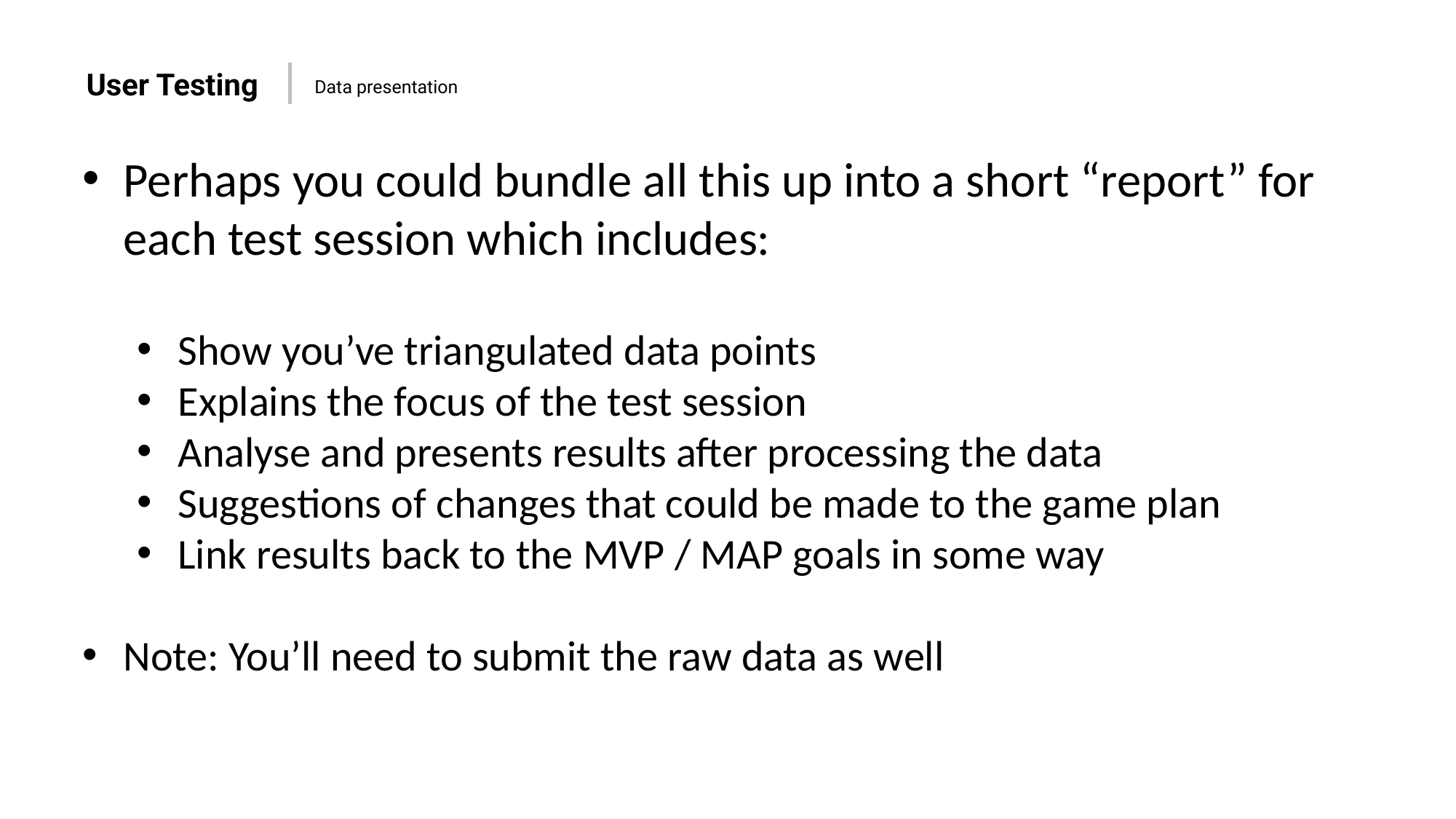

User Testing

Data presentation
Perhaps you could bundle all this up into a short “report” for each test session which includes:

Show you’ve triangulated data points
Explains the focus of the test session
Analyse and presents results after processing the data
Suggestions of changes that could be made to the game plan
Link results back to the MVP / MAP goals in some way

Note: You’ll need to submit the raw data as well